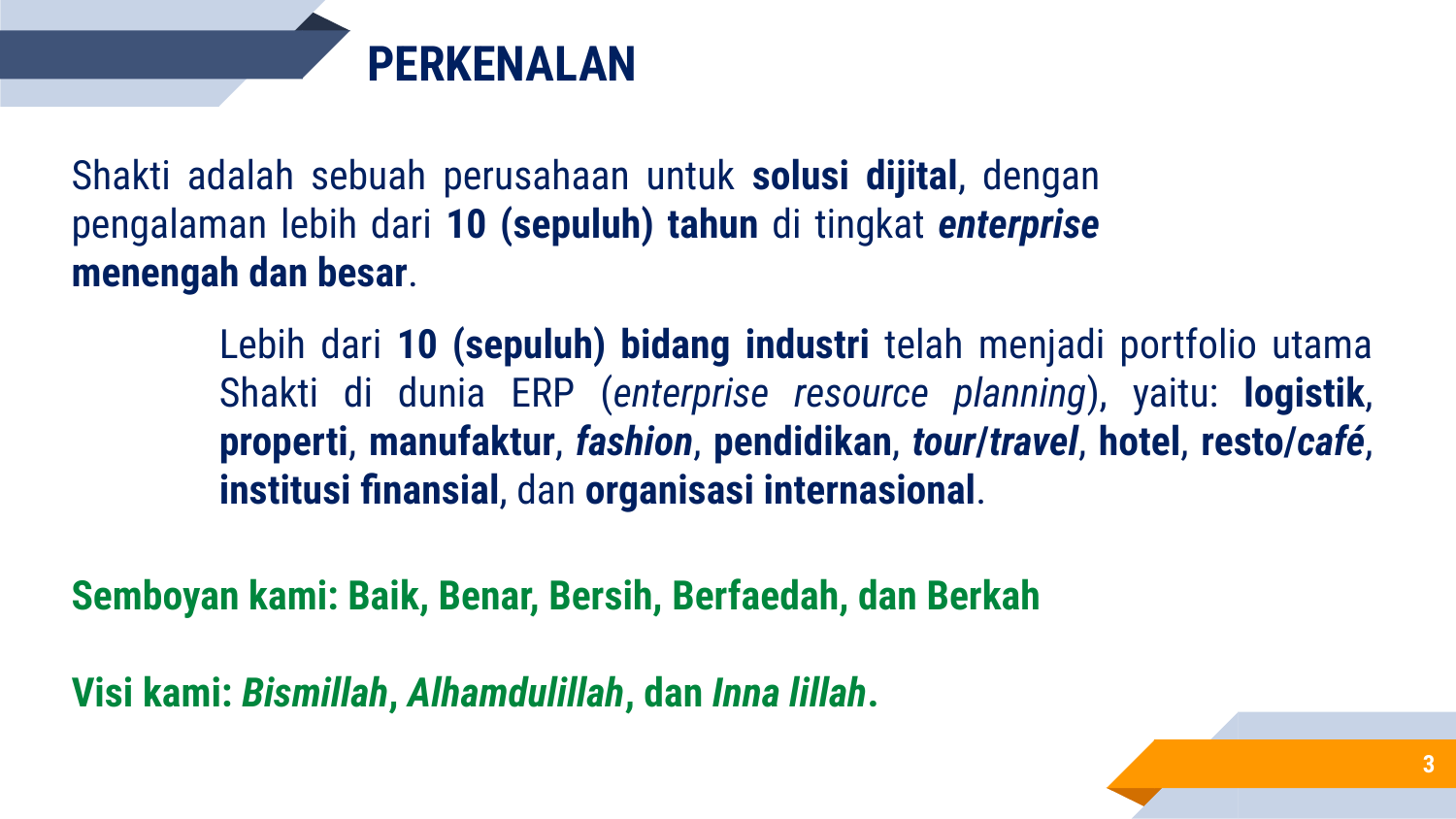

PERKENALAN
Shakti adalah sebuah perusahaan untuk solusi dijital, dengan pengalaman lebih dari 10 (sepuluh) tahun di tingkat enterprise menengah dan besar.
Lebih dari 10 (sepuluh) bidang industri telah menjadi portfolio utama Shakti di dunia ERP (enterprise resource planning), yaitu: logistik, properti, manufaktur, fashion, pendidikan, tour/travel, hotel, resto/café, institusi finansial, dan organisasi internasional.
Semboyan kami: Baik, Benar, Bersih, Berfaedah, dan Berkah

Visi kami: Bismillah, Alhamdulillah, dan Inna lillah.
3